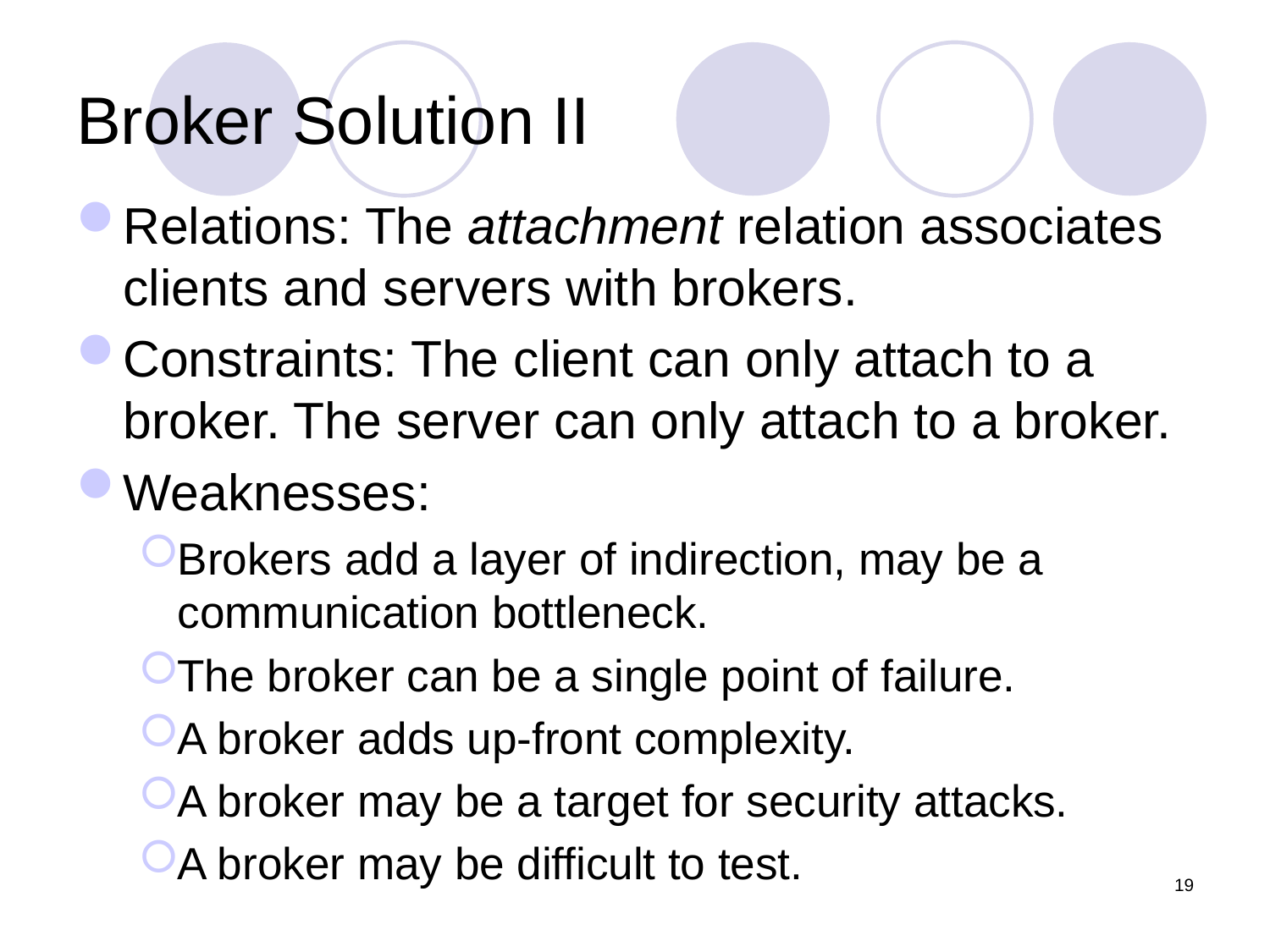

# Broker Solution II
Relations: The attachment relation associates clients and servers with brokers.
Constraints: The client can only attach to a broker. The server can only attach to a broker.
Weaknesses:
Brokers add a layer of indirection, may be a communication bottleneck.
The broker can be a single point of failure.
A broker adds up-front complexity.
A broker may be a target for security attacks.
A broker may be difficult to test.
19